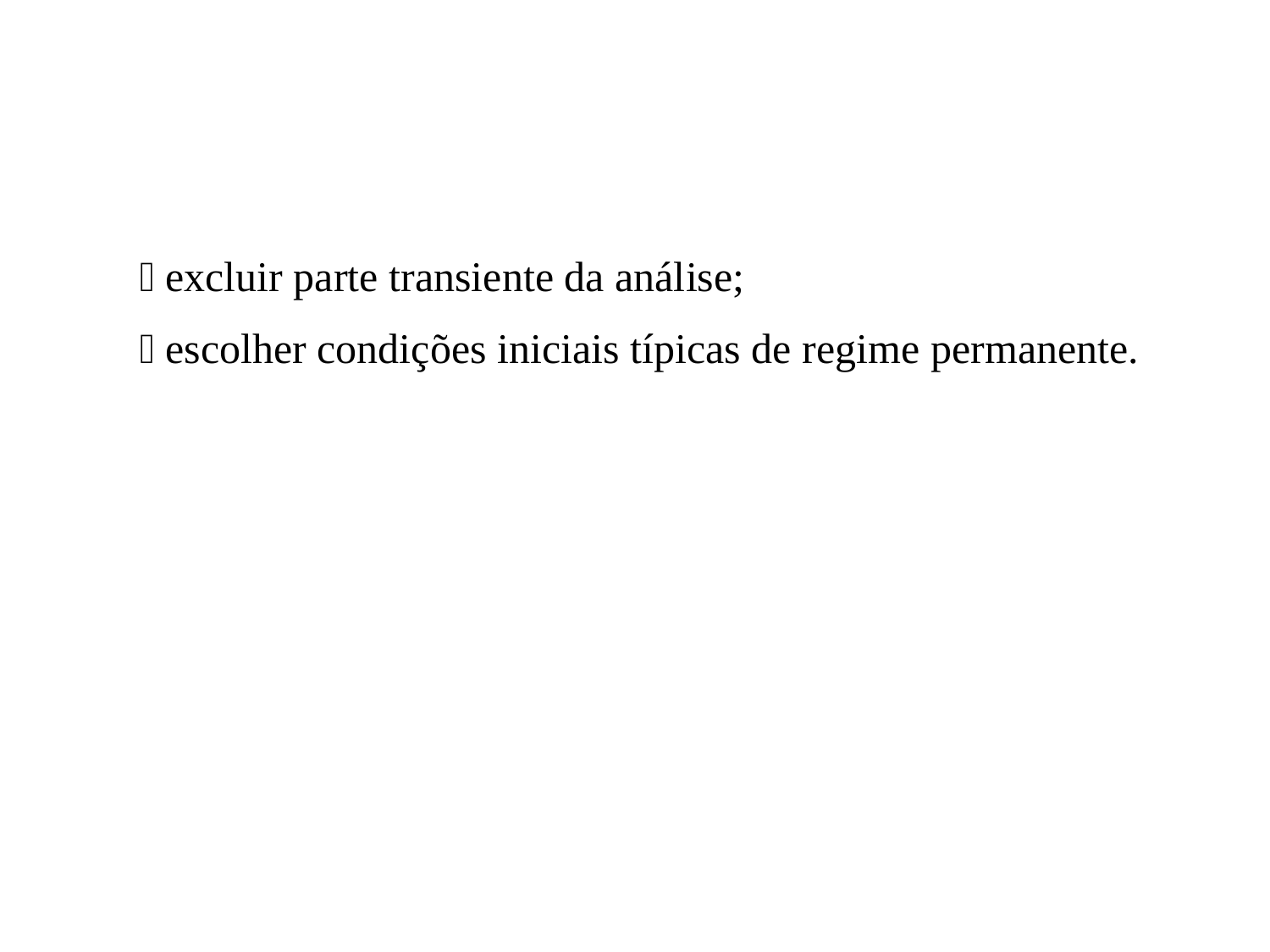

• excluir parte transiente da análise;
 • escolher condições iniciais típicas de regime permanente.